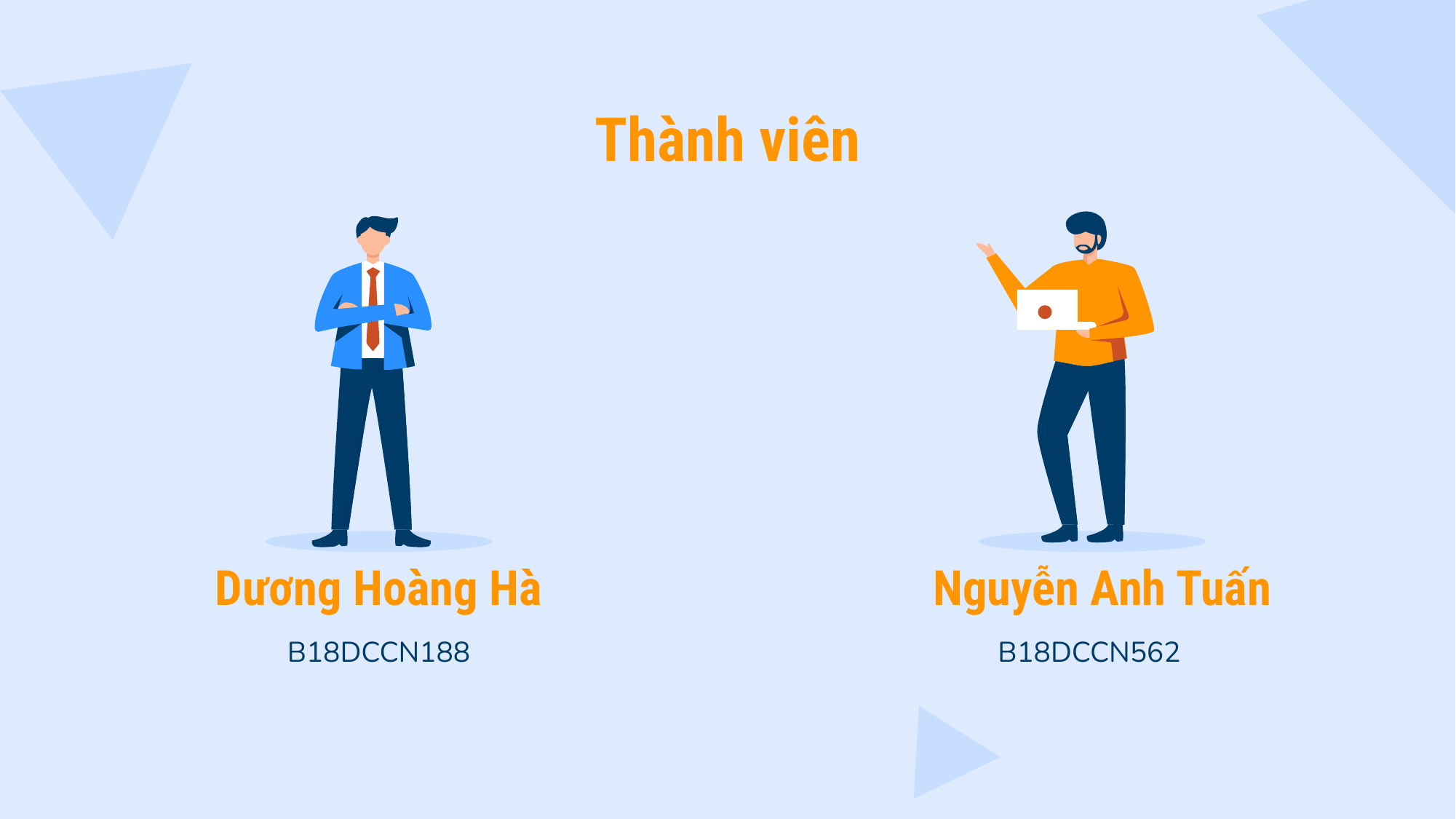

# Thành viên

Dương Hoàng Hà
Nguyễn Anh Tuấn
B18DCCN188
B18DCCN562